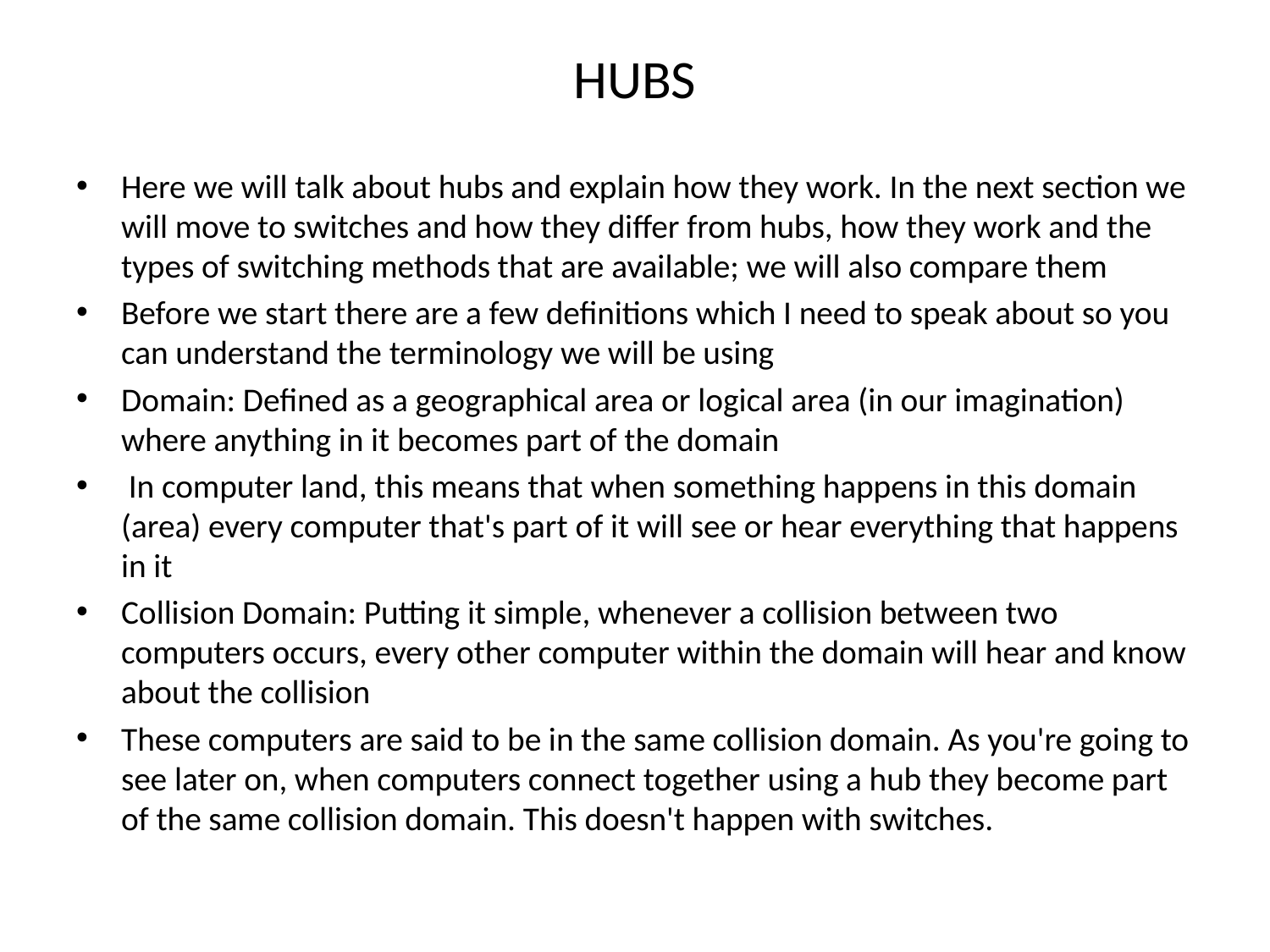

# HUBS
Here we will talk about hubs and explain how they work. In the next section we will move to switches and how they differ from hubs, how they work and the types of switching methods that are available; we will also compare them
Before we start there are a few definitions which I need to speak about so you can understand the terminology we will be using
Domain: Defined as a geographical area or logical area (in our imagination) where anything in it becomes part of the domain
 In computer land, this means that when something happens in this domain (area) every computer that's part of it will see or hear everything that happens in it
Collision Domain: Putting it simple, whenever a collision between two computers occurs, every other computer within the domain will hear and know about the collision
These computers are said to be in the same collision domain. As you're going to see later on, when computers connect together using a hub they become part of the same collision domain. This doesn't happen with switches.